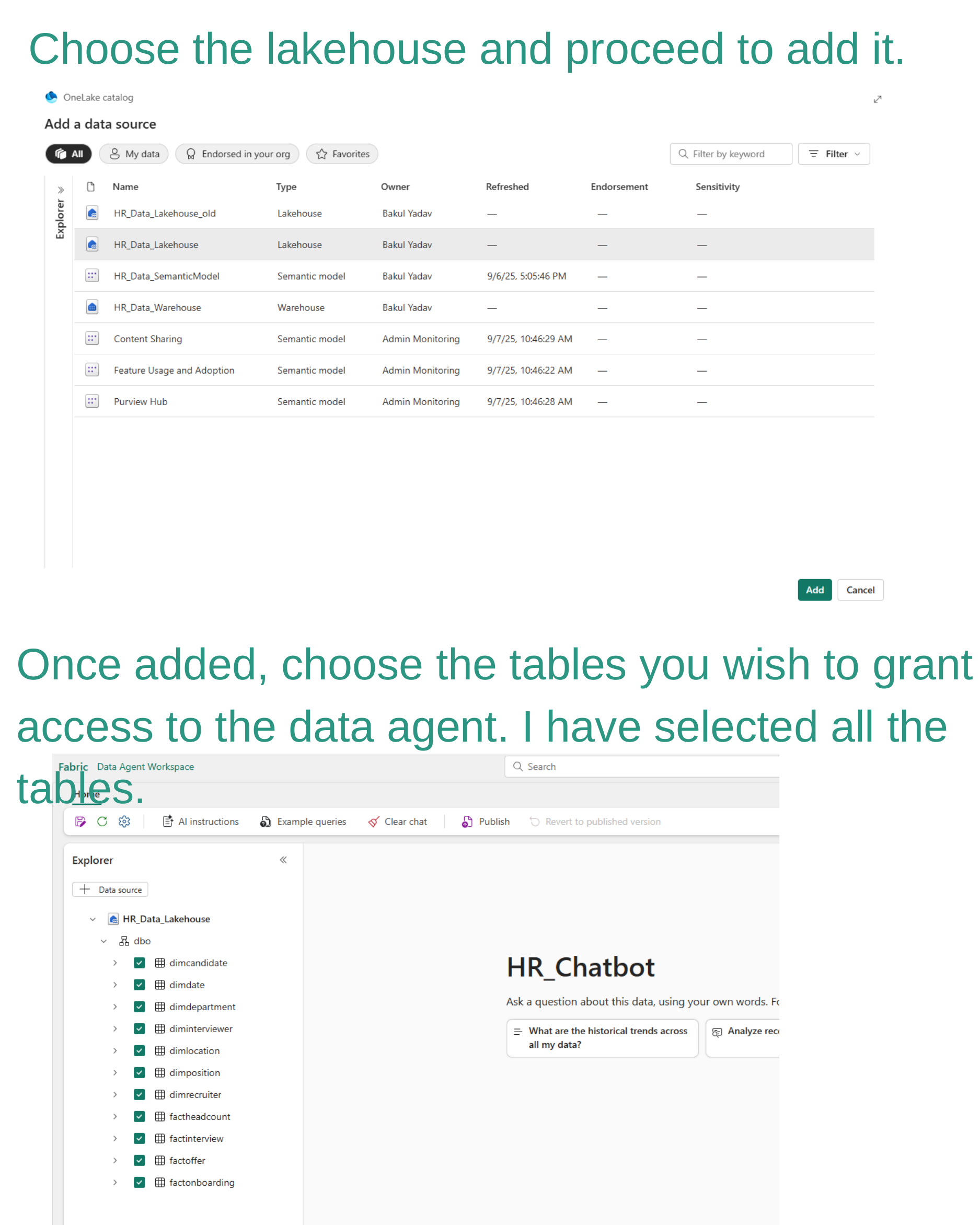

Choose the lakehouse and proceed to add it.

Once added, choose the tables you wish to grant access to the data agent. I have selected all the tables.